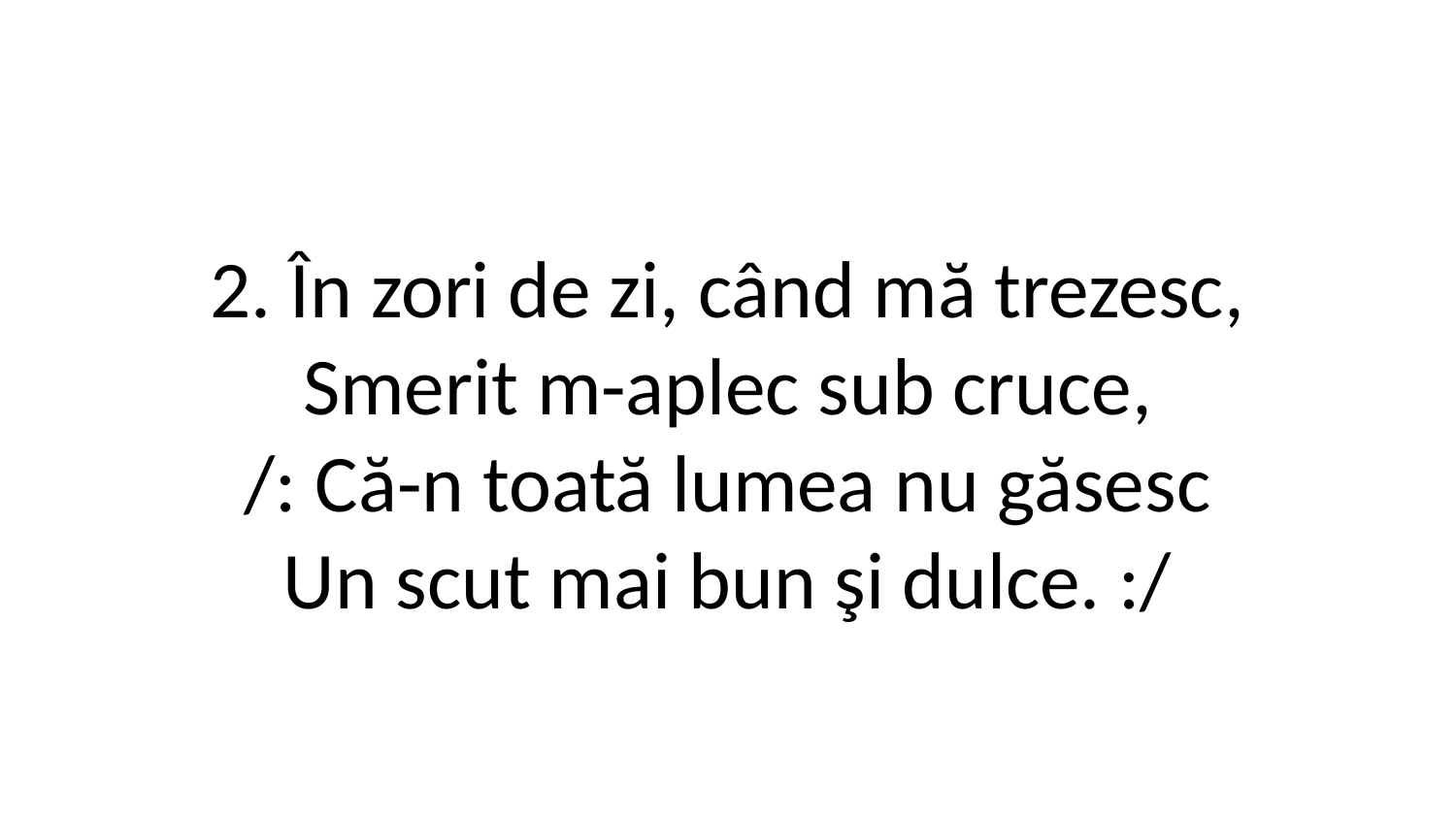

2. În zori de zi, când mă trezesc,
Smerit m-aplec sub cruce,
/: Că-n toată lumea nu găsesc
Un scut mai bun şi dulce. :/